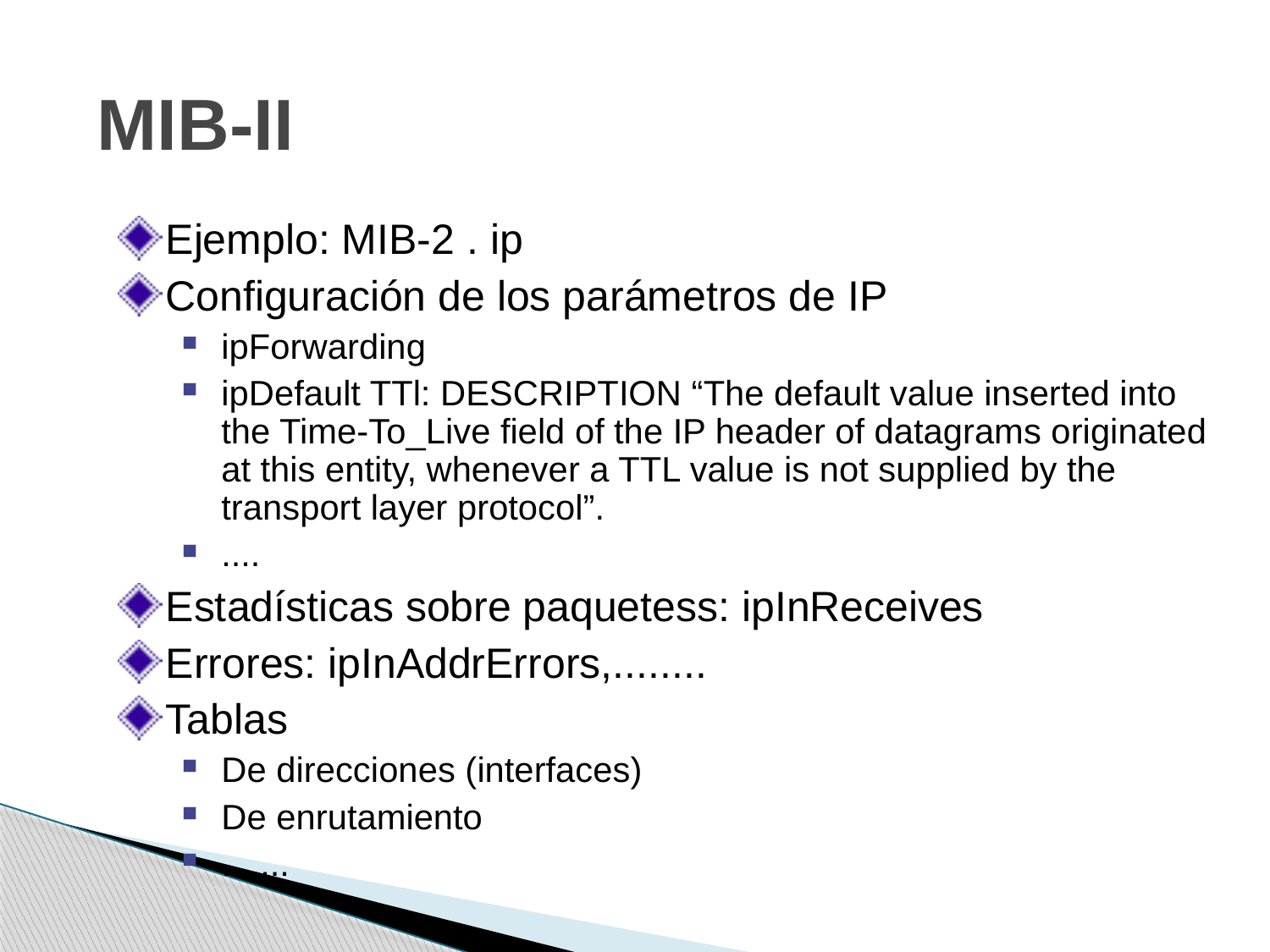

# MIB-II
Ejemplo: MIB-2 . ip
Configuración de los parámetros de IP
ipForwarding
ipDefault TTl: DESCRIPTION “The default value inserted into the Time-To_Live field of the IP header of datagrams originated at this entity, whenever a TTL value is not supplied by the transport layer protocol”.
....
Estadísticas sobre paquetess: ipInReceives
Errores: ipInAddrErrors,........
Tablas
De direcciones (interfaces)
De enrutamiento
.......